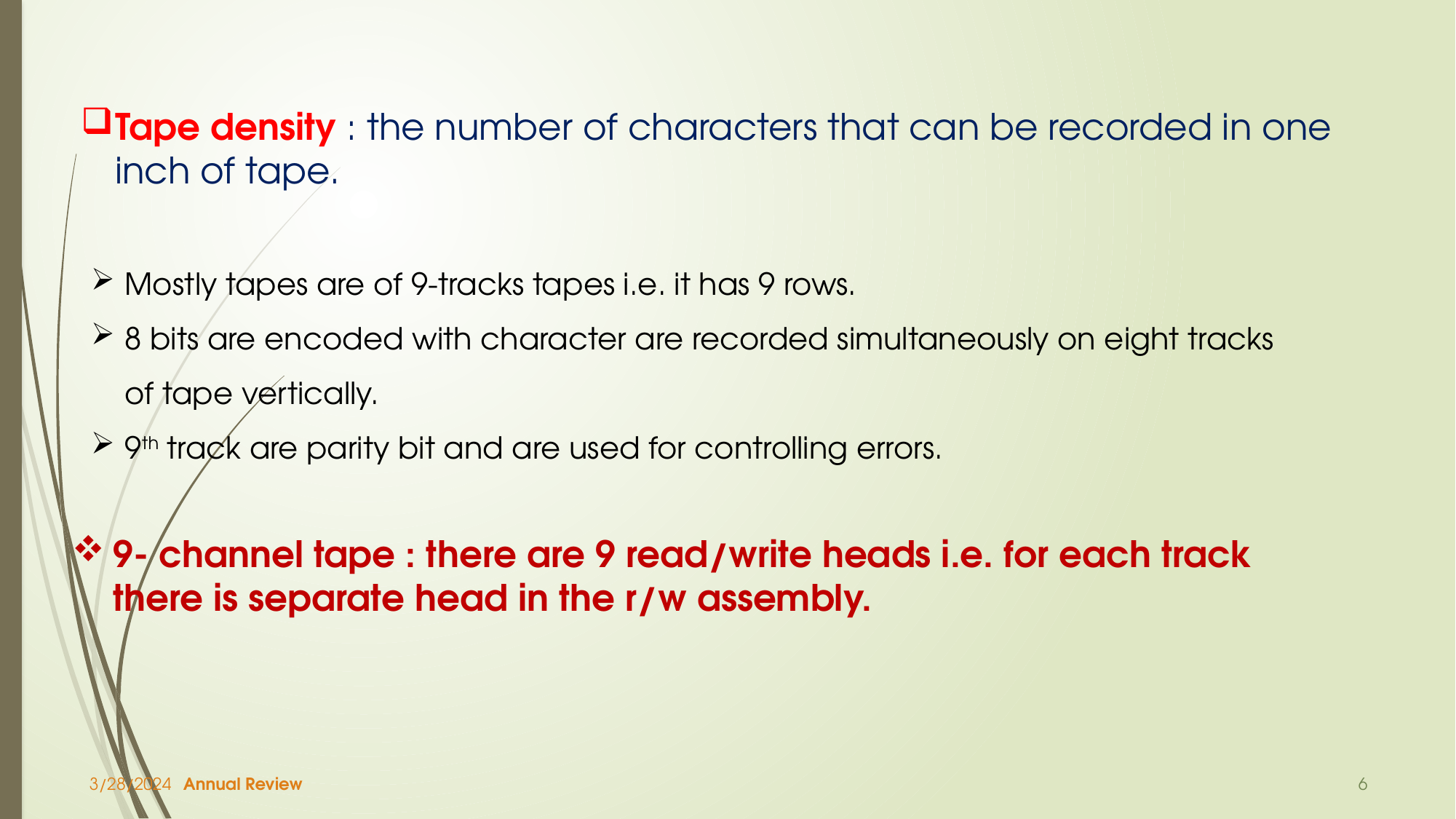

Tape density : the number of characters that can be recorded in one inch of tape.
#
Mostly tapes are of 9-tracks tapes i.e. it has 9 rows.
8 bits are encoded with character are recorded simultaneously on eight tracks of tape vertically.
9th track are parity bit and are used for controlling errors.
9- channel tape : there are 9 read/write heads i.e. for each track there is separate head in the r/w assembly.